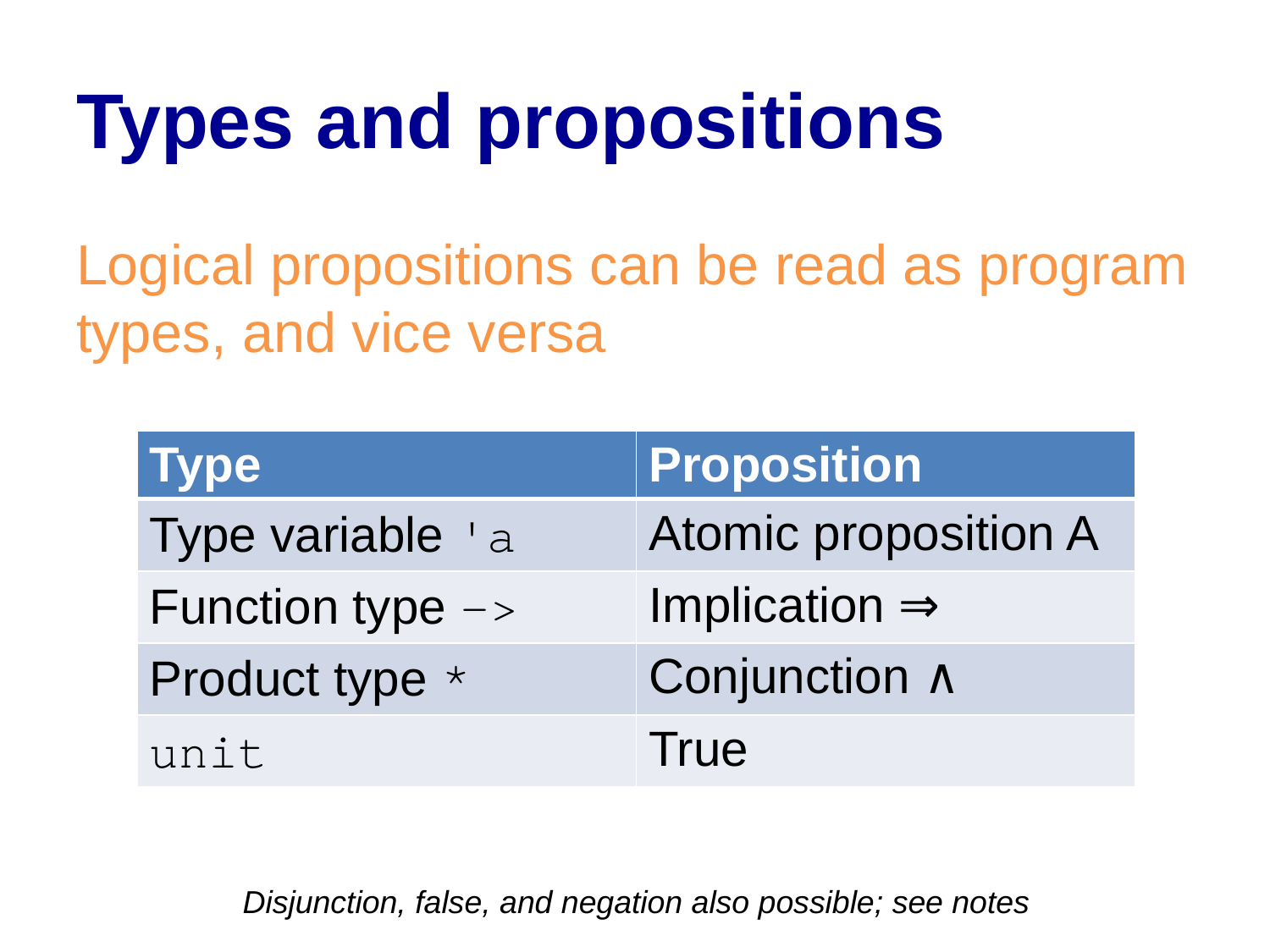

# Types and propositions
Logical propositions can be read as program types, and vice versa

| Type | Proposition |
| --- | --- |
| Type variable 'a | Atomic proposition A |
| Function type -> | Implication ⇒ |
| Product type \* | Conjunction ∧ |
| unit | True |
Disjunction, false, and negation also possible; see notes